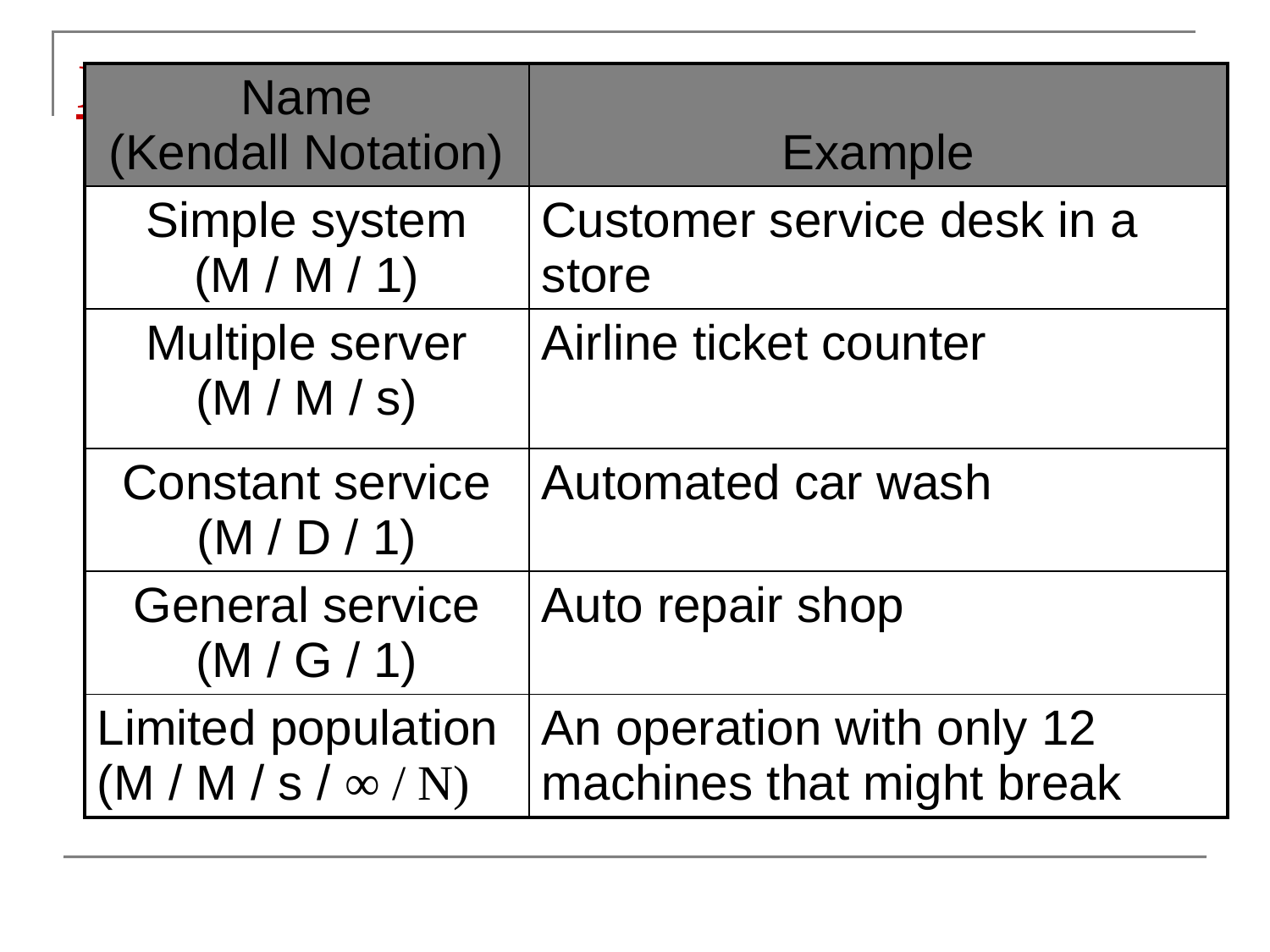

# Models Covered
| Name (Kendall Notation) | Example |
| --- | --- |
| Simple system (M / M / 1) | Customer service desk in a store |
| Multiple server (M / M / s) | Airline ticket counter |
| Constant service (M / D / 1) | Automated car wash |
| General service (M / G / 1) | Auto repair shop |
| Limited population (M / M / s / ∞ / N) | An operation with only 12 machines that might break |